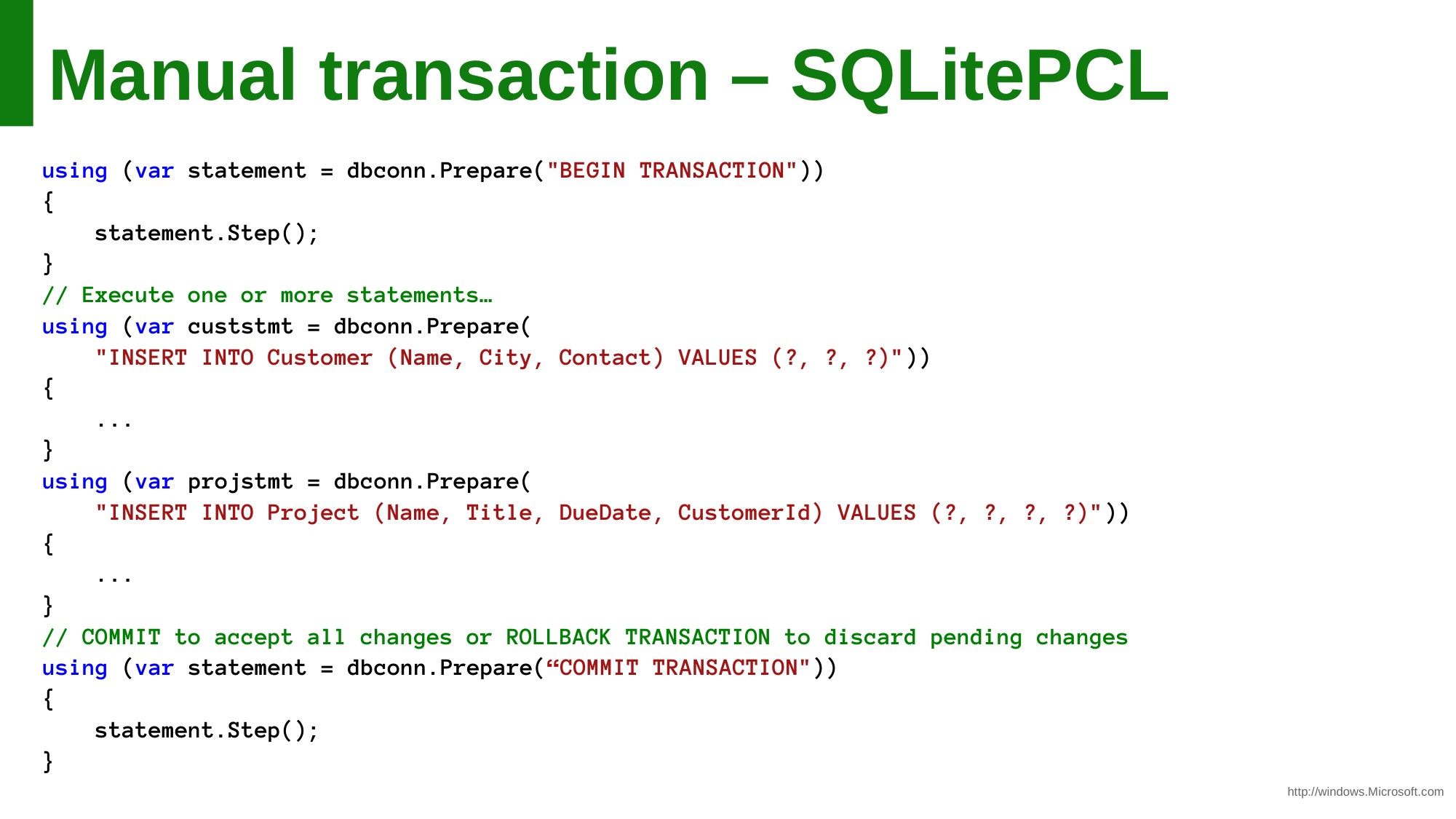

SQLite-NET
# Manual transaction – SQLitePCL
using (var statement = dbconn.Prepare("BEGIN TRANSACTION"))
{
    statement.Step();
}
// Execute one or more statements…
using (var custstmt = dbconn.Prepare(
    "INSERT INTO Customer (Name, City, Contact) VALUES (?, ?, ?)"))
{
    ...
}
using (var projstmt = dbconn.Prepare(
    "INSERT INTO Project (Name, Title, DueDate, CustomerId) VALUES (?, ?, ?, ?)"))
{
    ...
}
// COMMIT to accept all changes or ROLLBACK TRANSACTION to discard pending changes
using (var statement = dbconn.Prepare(“COMMIT TRANSACTION"))
{
    statement.Step();
}